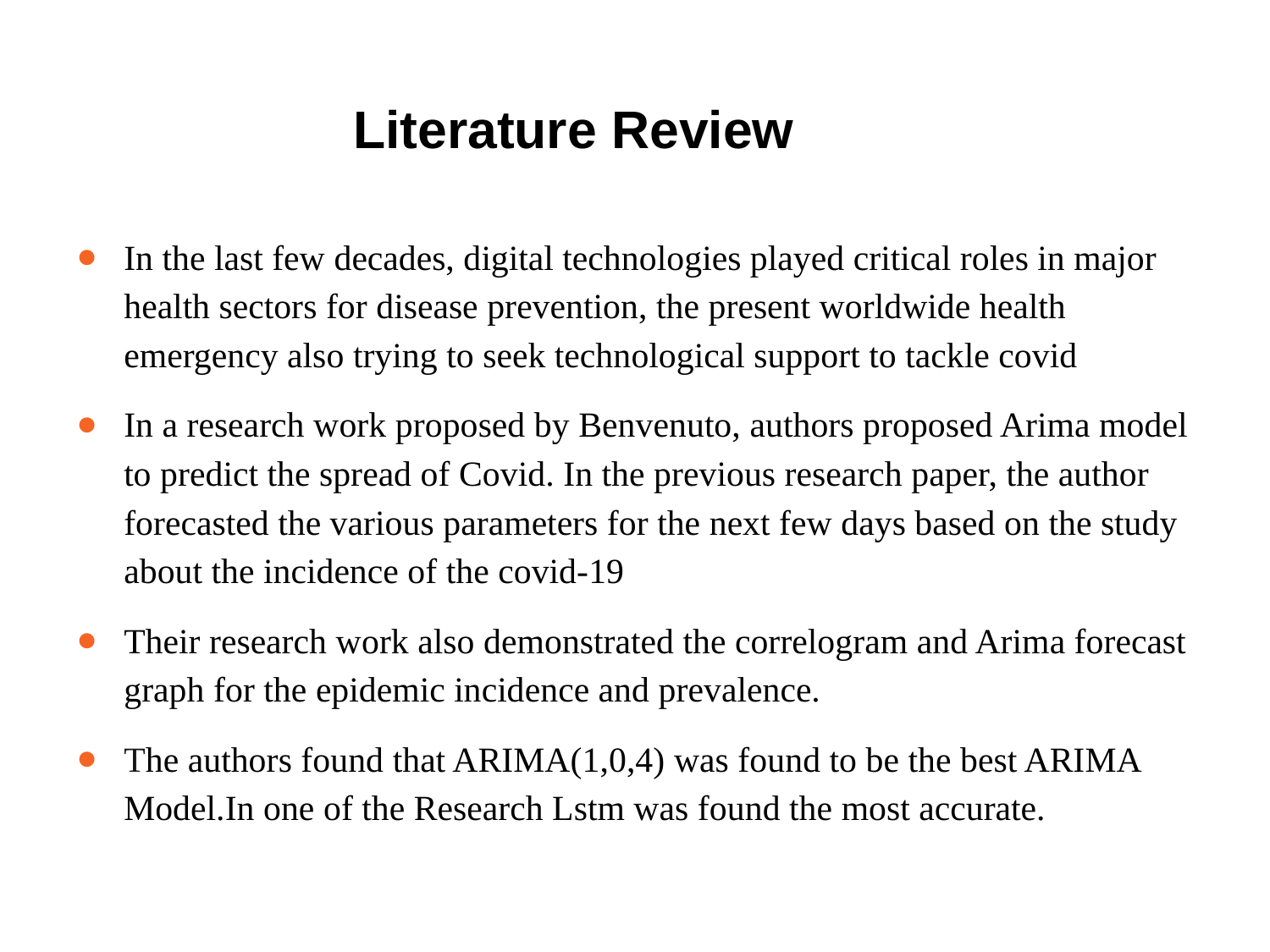

# Literature Review
In the last few decades, digital technologies played critical roles in major health sectors for disease prevention, the present worldwide health emergency also trying to seek technological support to tackle covid
In a research work proposed by Benvenuto, authors proposed Arima model to predict the spread of Covid. In the previous research paper, the author forecasted the various parameters for the next few days based on the study about the incidence of the covid-19
Their research work also demonstrated the correlogram and Arima forecast graph for the epidemic incidence and prevalence.
The authors found that ARIMA(1,0,4) was found to be the best ARIMA Model.In one of the Research Lstm was found the most accurate.